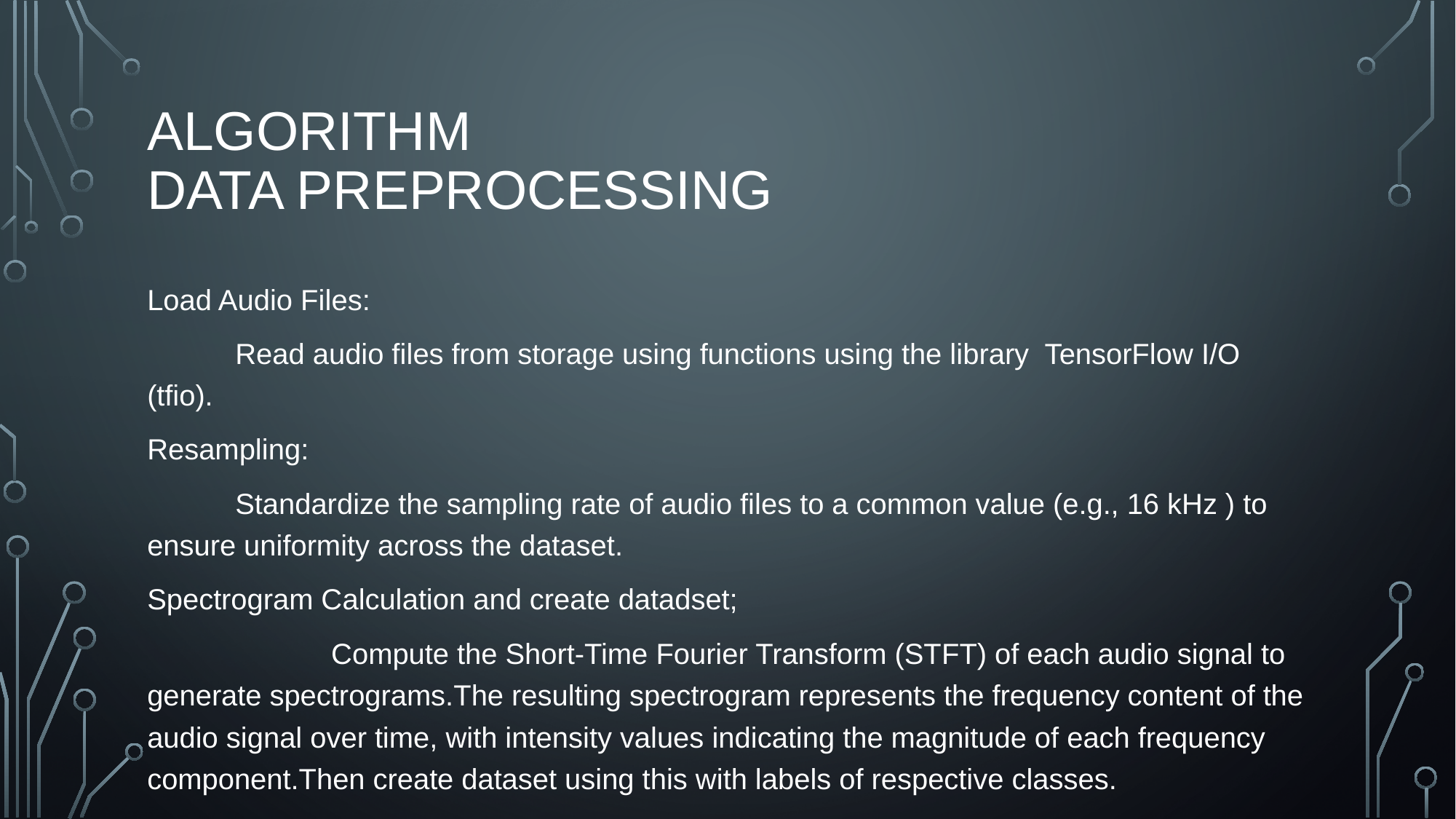

# Algorithm Data preprocessing
Load Audio Files:
           Read audio files from storage using functions using the library  TensorFlow I/O (tfio).
Resampling:
           Standardize the sampling rate of audio files to a common value (e.g., 16 kHz ) to ensure uniformity across the dataset.
Spectrogram Calculation and create datadset;
                       Compute the Short-Time Fourier Transform (STFT) of each audio signal to generate spectrograms.The resulting spectrogram represents the frequency content of the audio signal over time, with intensity values indicating the magnitude of each frequency component.Then create dataset using this with labels of respective classes.